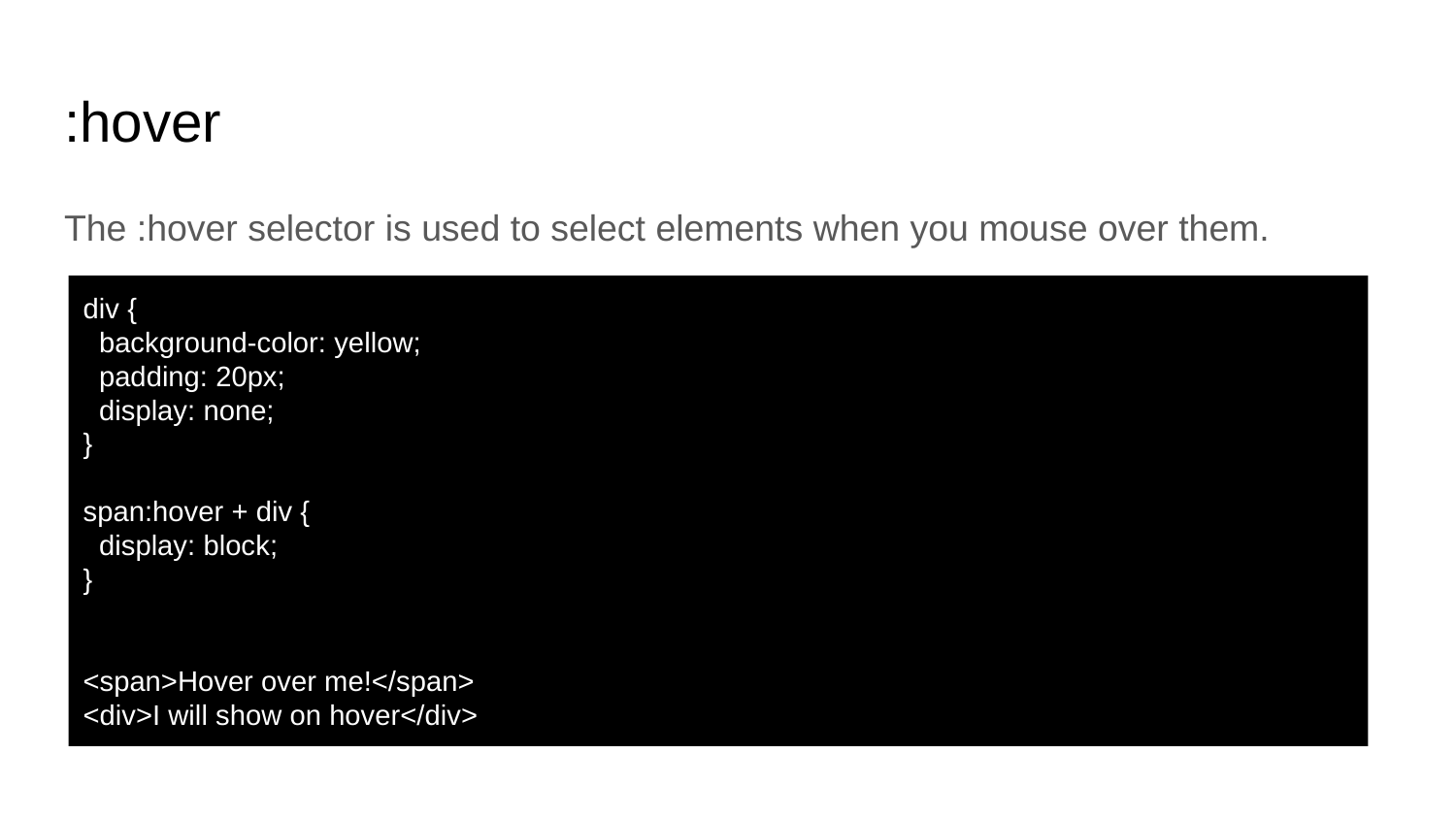

# :hover
The :hover selector is used to select elements when you mouse over them.
div {
  background-color: yellow;
  padding: 20px;
  display: none;
}

span:hover + div {
  display: block;
}

<span>Hover over me!</span>
<div>I will show on hover</div>